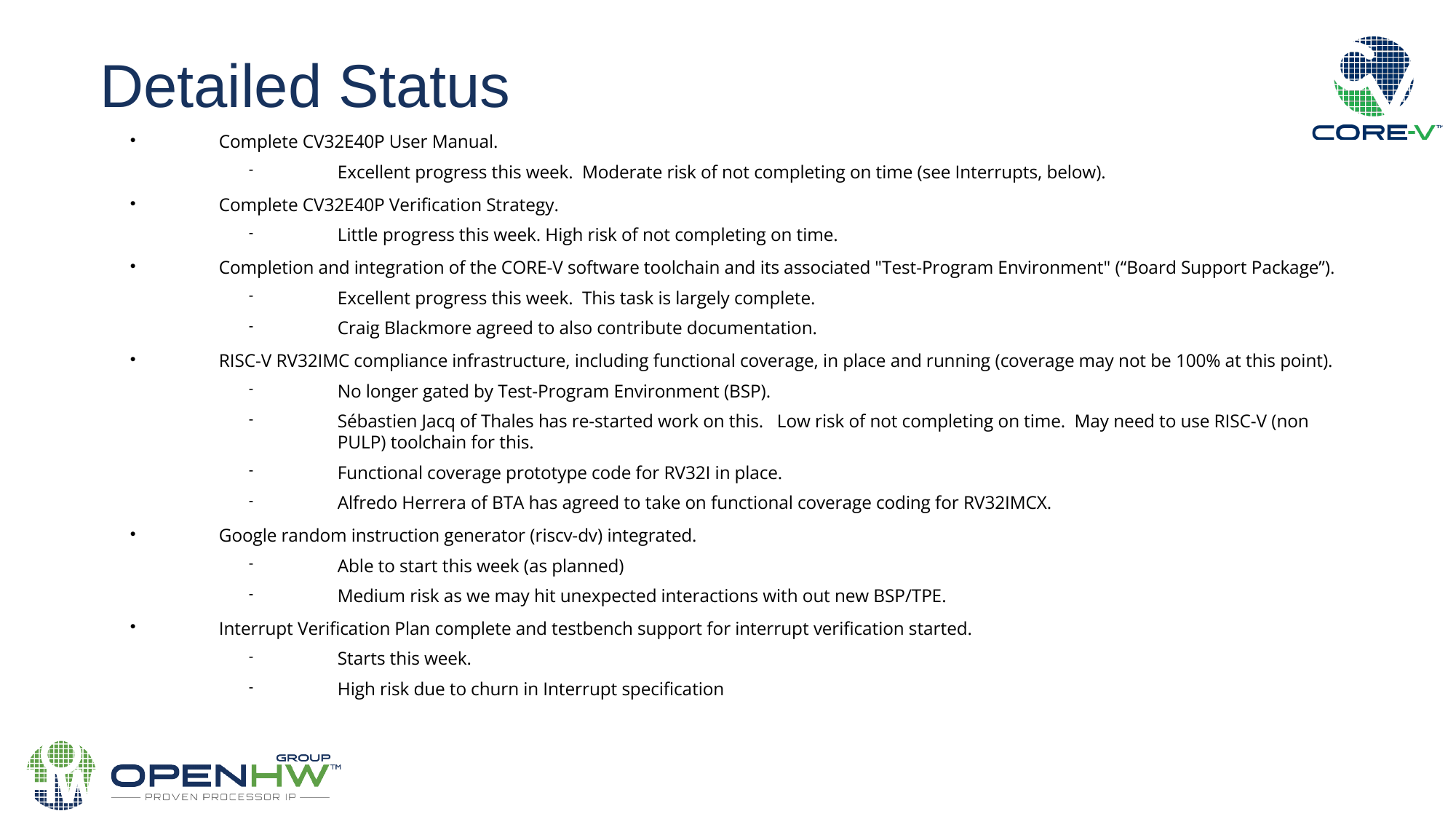

Detailed Status
Complete CV32E40P User Manual.
Excellent progress this week.  Moderate risk of not completing on time (see Interrupts, below).
Complete CV32E40P Verification Strategy.
Little progress this week. High risk of not completing on time.
Completion and integration of the CORE-V software toolchain and its associated "Test-Program Environment" (“Board Support Package”).
Excellent progress this week.  This task is largely complete.
Craig Blackmore agreed to also contribute documentation.
RISC-V RV32IMC compliance infrastructure, including functional coverage, in place and running (coverage may not be 100% at this point).
No longer gated by Test-Program Environment (BSP).
Sébastien Jacq of Thales has re-started work on this.   Low risk of not completing on time.  May need to use RISC-V (non PULP) toolchain for this.
Functional coverage prototype code for RV32I in place.
Alfredo Herrera of BTA has agreed to take on functional coverage coding for RV32IMCX.
Google random instruction generator (riscv-dv) integrated.
Able to start this week (as planned)
Medium risk as we may hit unexpected interactions with out new BSP/TPE.
Interrupt Verification Plan complete and testbench support for interrupt verification started.
Starts this week.
High risk due to churn in Interrupt specification